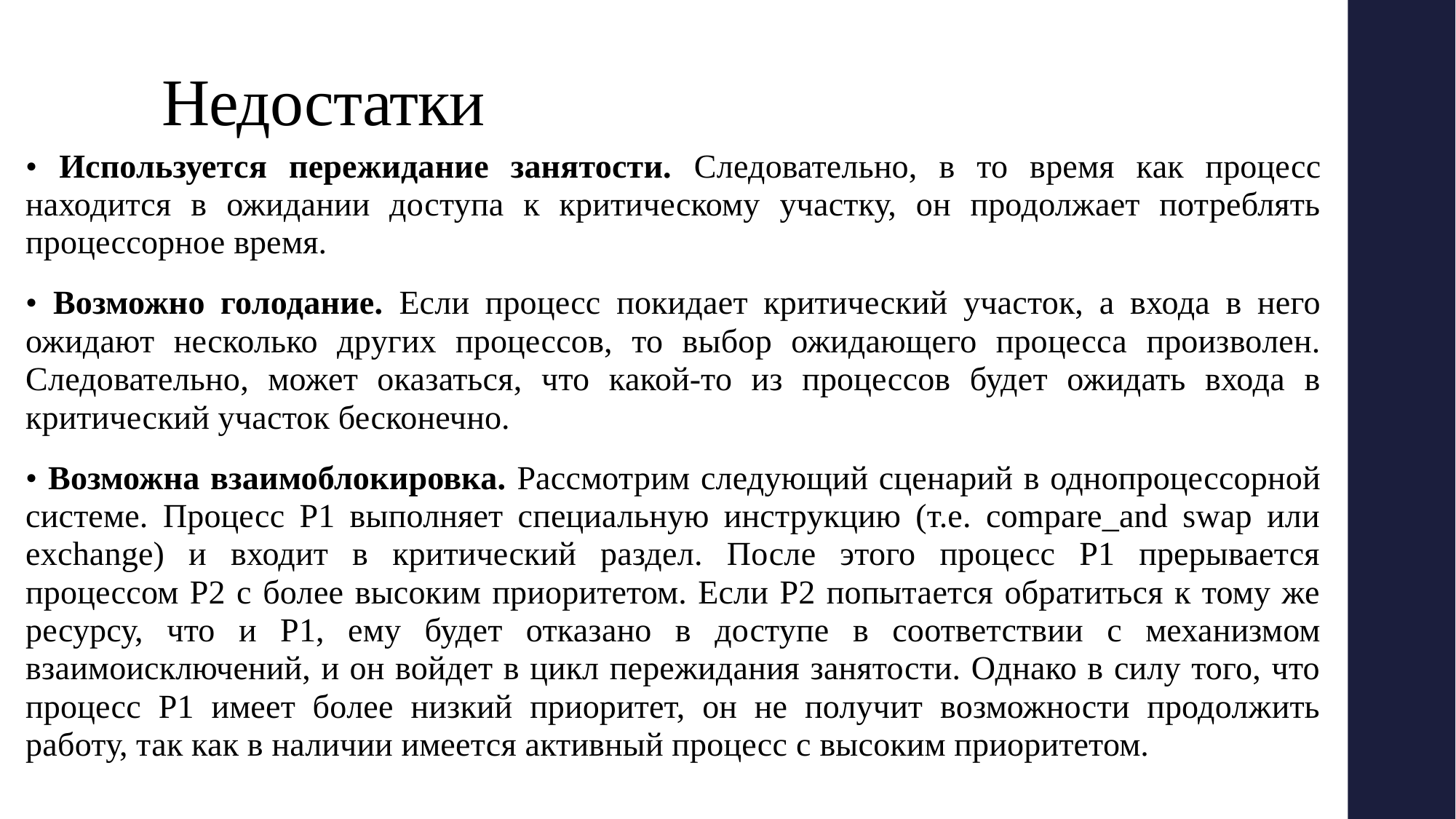

# Недостатки
• Используется пережидание занятости. Следовательно, в то время как процесс находится в ожидании доступа к критическому участку, он продолжает потреблять процессорное время.
• Возможно голодание. Если процесс покидает критический участок, а входа в него ожидают несколько других процессов, то выбор ожидающего процесса произволен. Следовательно, может оказаться, что какой-то из процессов будет ожидать входа в критический участок бесконечно.
• Возможна взаимоблокировка. Рассмотрим следующий сценарий в однопроцессорной системе. Процесс P1 выполняет специальную инструкцию (т.е. compare_and swap или exchange) и входит в критический раздел. После этого процесс P1 прерывается процессом Р2 с более высоким приоритетом. Если Р2 попытается обратиться к тому же ресурсу, что и Р1, ему будет отказано в доступе в соответствии с механизмом взаимоисключений, и он войдет в цикл пережидания занятости. Однако в силу того, что процесс P1 имеет более низкий приоритет, он не получит возможности продолжить работу, так как в наличии имеется активный процесс с высоким приоритетом.